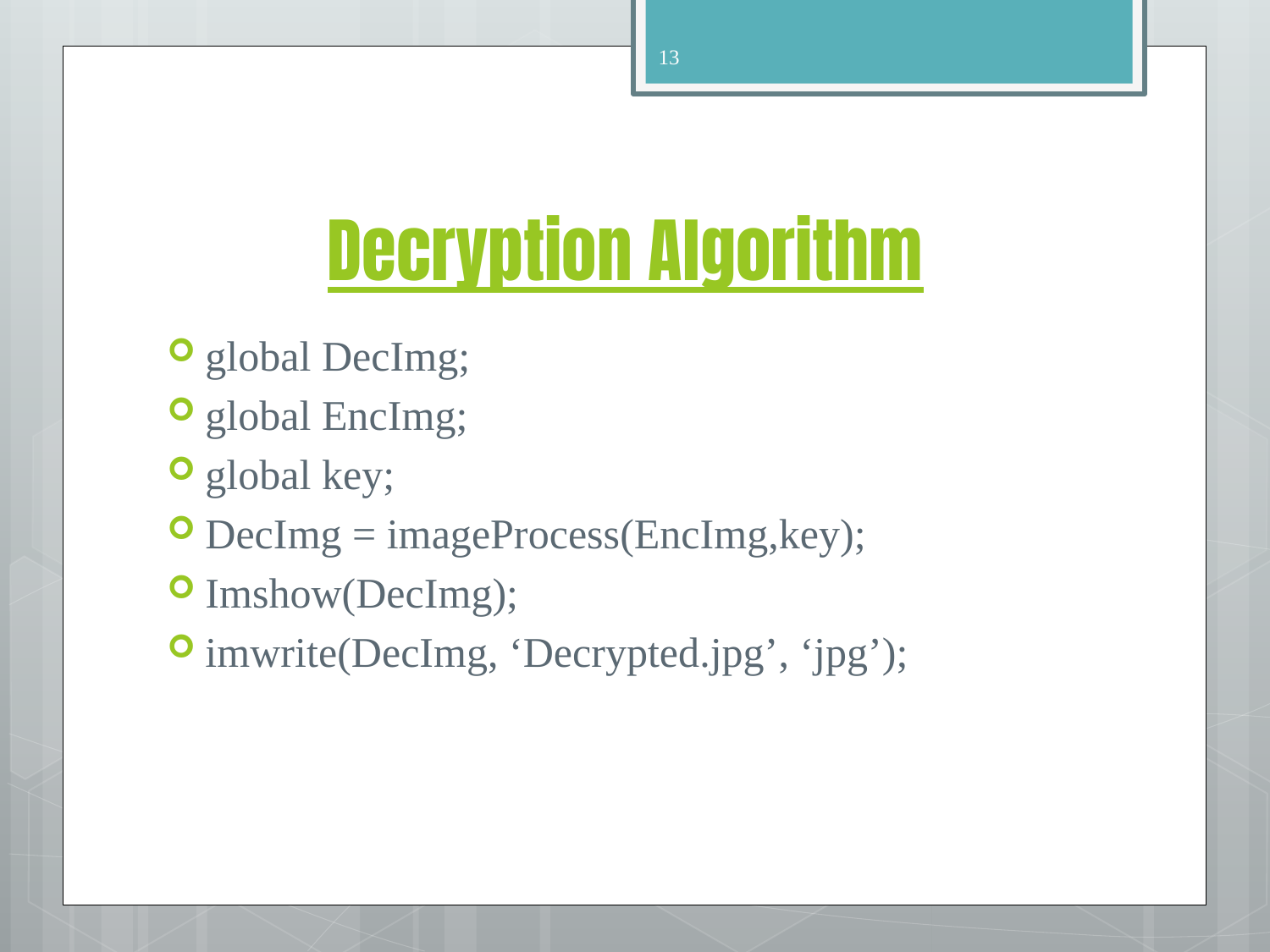

13
# Decryption Algorithm
global DecImg;
global EncImg;
global key;
DecImg = imageProcess(EncImg,key);
Imshow(DecImg);
imwrite(DecImg, ‘Decrypted.jpg’, ‘jpg’);